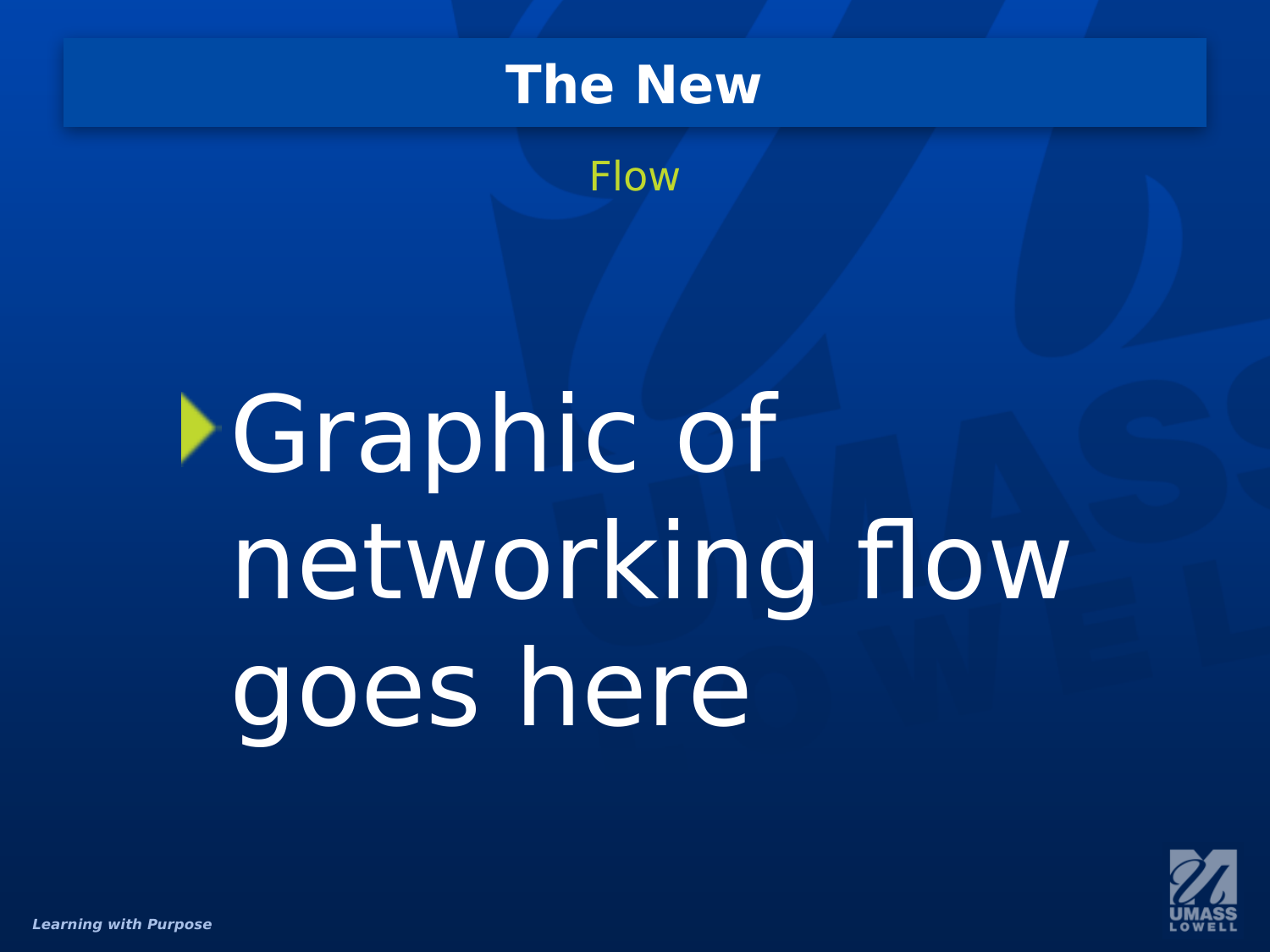

# The New
Flow

Graphic of networking flow goes here